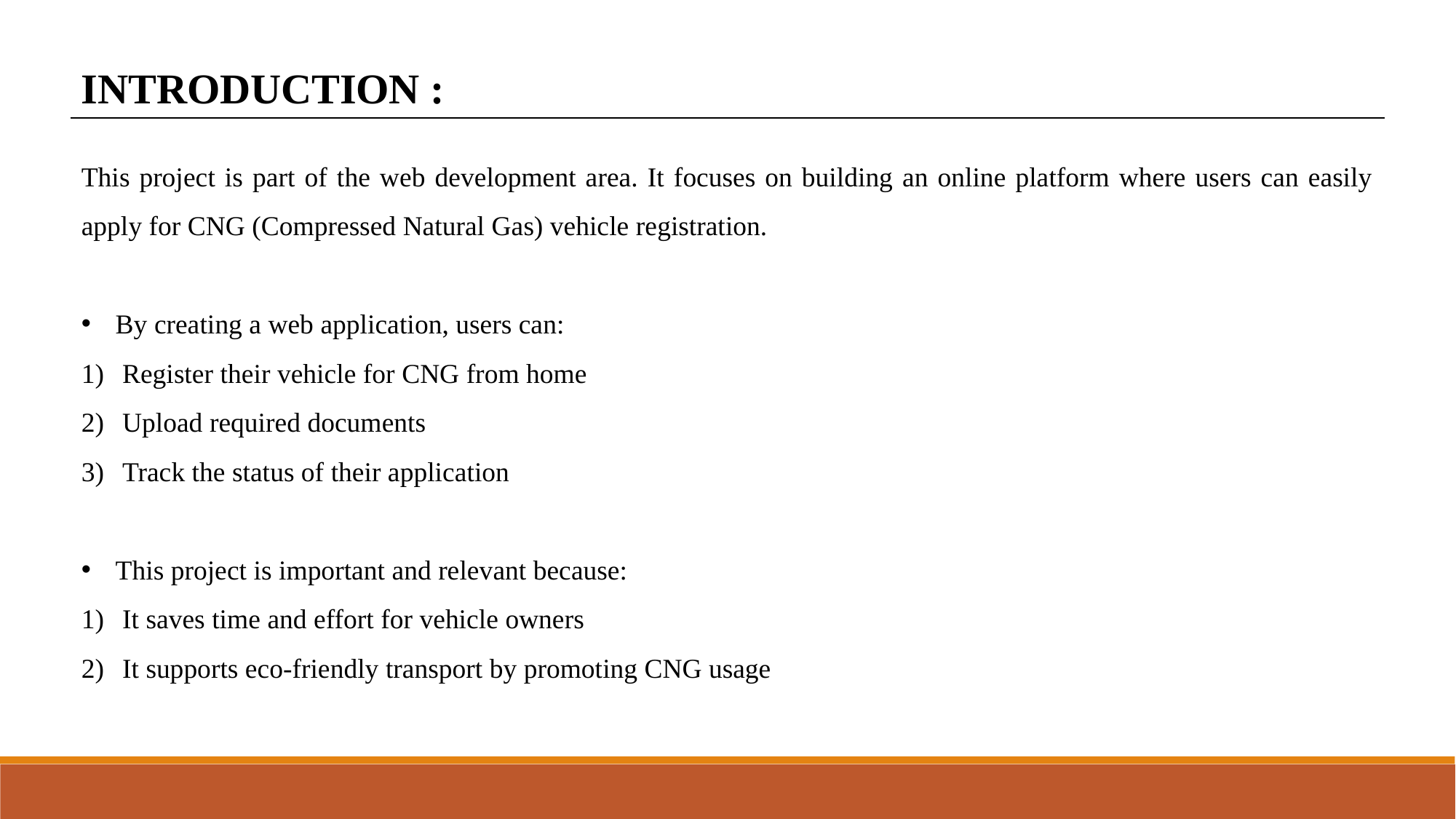

INTRODUCTION :
This project is part of the web development area. It focuses on building an online platform where users can easily apply for CNG (Compressed Natural Gas) vehicle registration.

By creating a web application, users can:
Register their vehicle for CNG from home
Upload required documents
Track the status of their application

This project is important and relevant because:
It saves time and effort for vehicle owners
It supports eco-friendly transport by promoting CNG usage